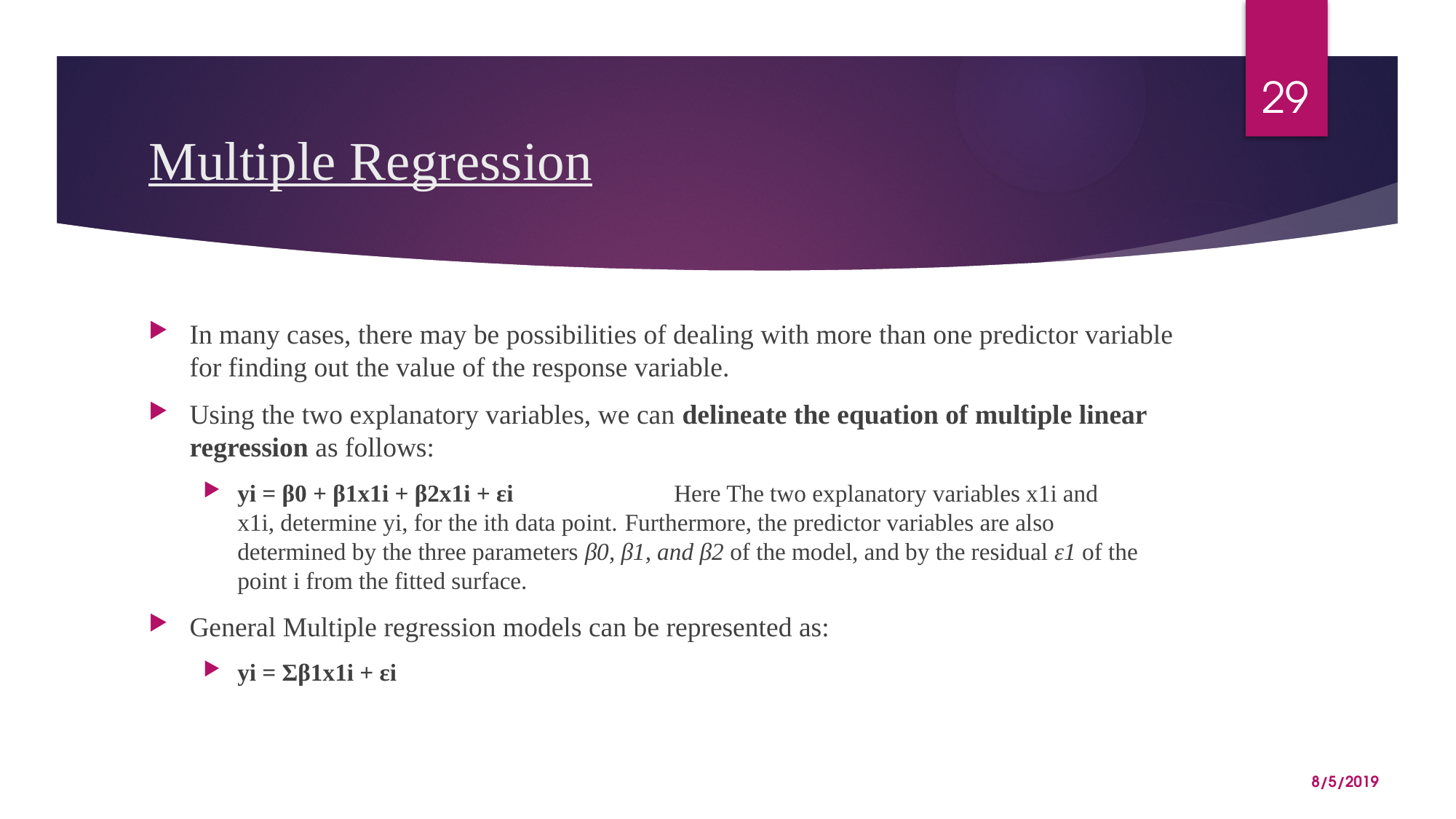

29
# Multiple Regression
In many cases, there may be possibilities of dealing with more than one predictor variable for finding out the value of the response variable.
Using the two explanatory variables, we can delineate the equation of multiple linear regression as follows:
yi = β0 + β1x1i + β2x1i + εi		Here The two explanatory variables x1i and x1i, determine yi, for the ith data point. Furthermore, the predictor variables are also determined by the three parameters β0, β1, and β2 of the model, and by the residual ε1 of the point i from the fitted surface.
General Multiple regression models can be represented as:
yi = Σβ1x1i + εi

8/5/2019